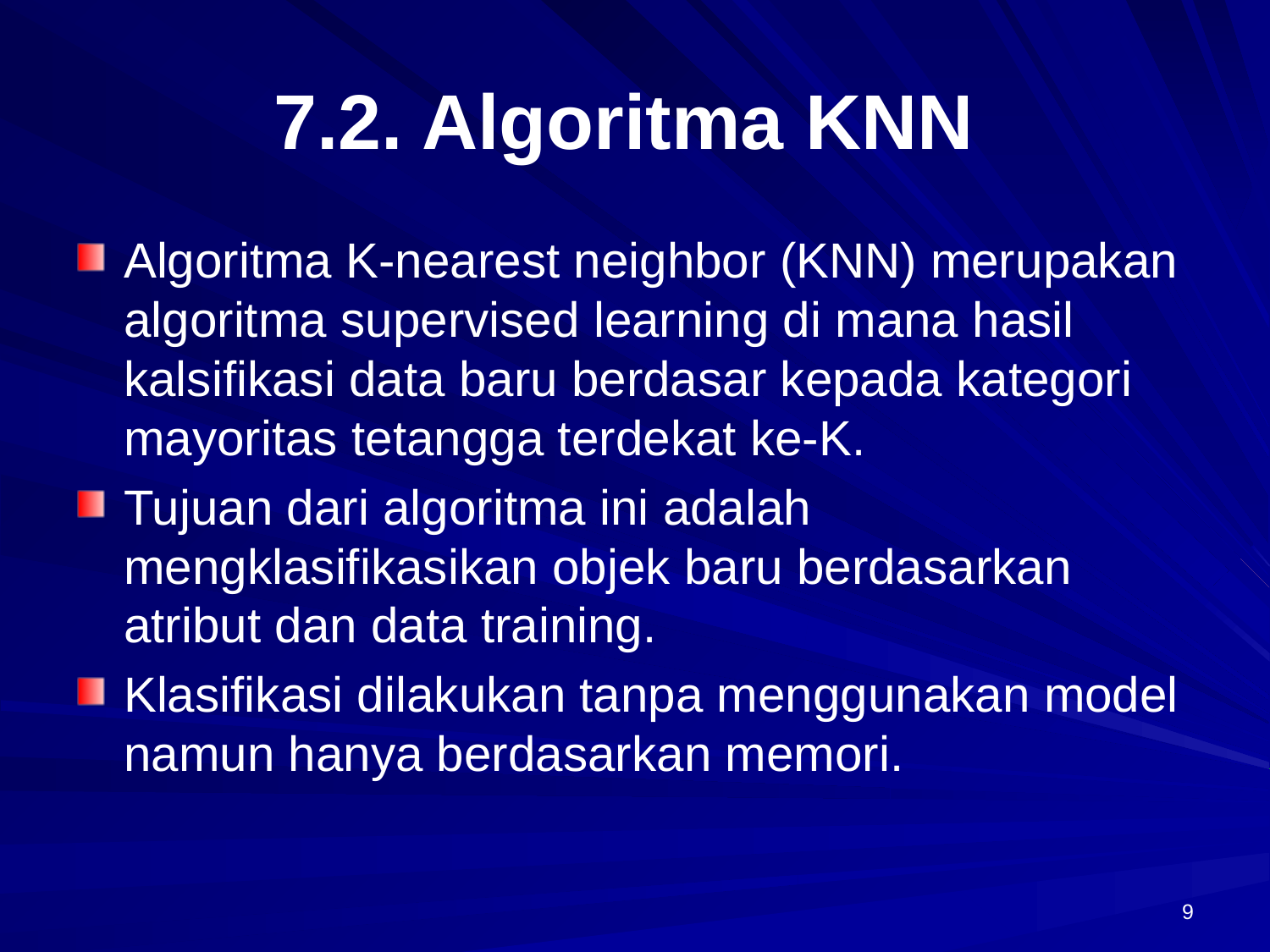

# 7.2. Algoritma KNN
Algoritma K-nearest neighbor (KNN) merupakan algoritma supervised learning di mana hasil kalsifikasi data baru berdasar kepada kategori mayoritas tetangga terdekat ke-K.
Tujuan dari algoritma ini adalah mengklasifikasikan objek baru berdasarkan atribut dan data training.
Klasifikasi dilakukan tanpa menggunakan model namun hanya berdasarkan memori.
9